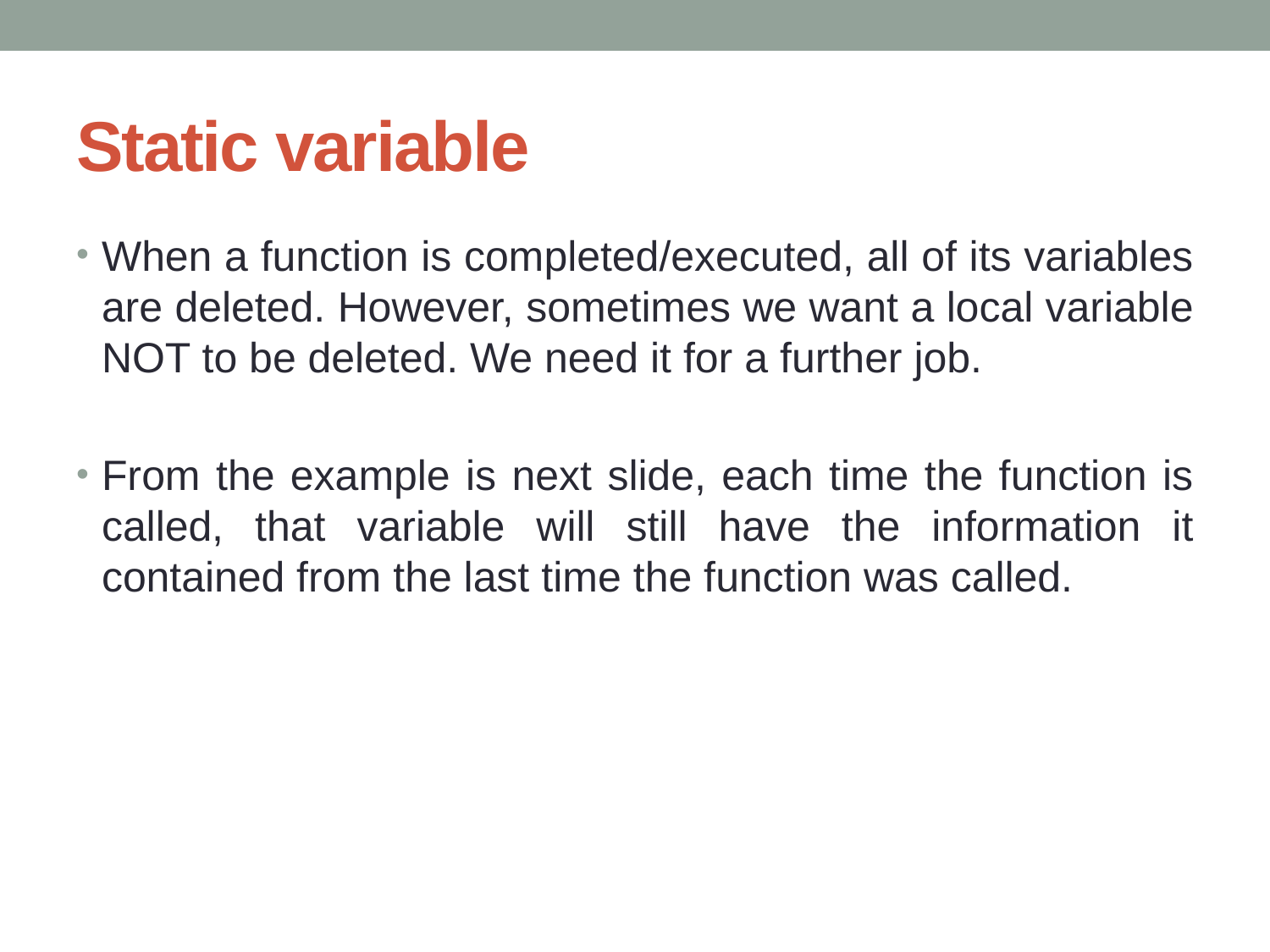

# Static variable
When a function is completed/executed, all of its variables are deleted. However, sometimes we want a local variable NOT to be deleted. We need it for a further job.

From the example is next slide, each time the function is called, that variable will still have the information it contained from the last time the function was called.